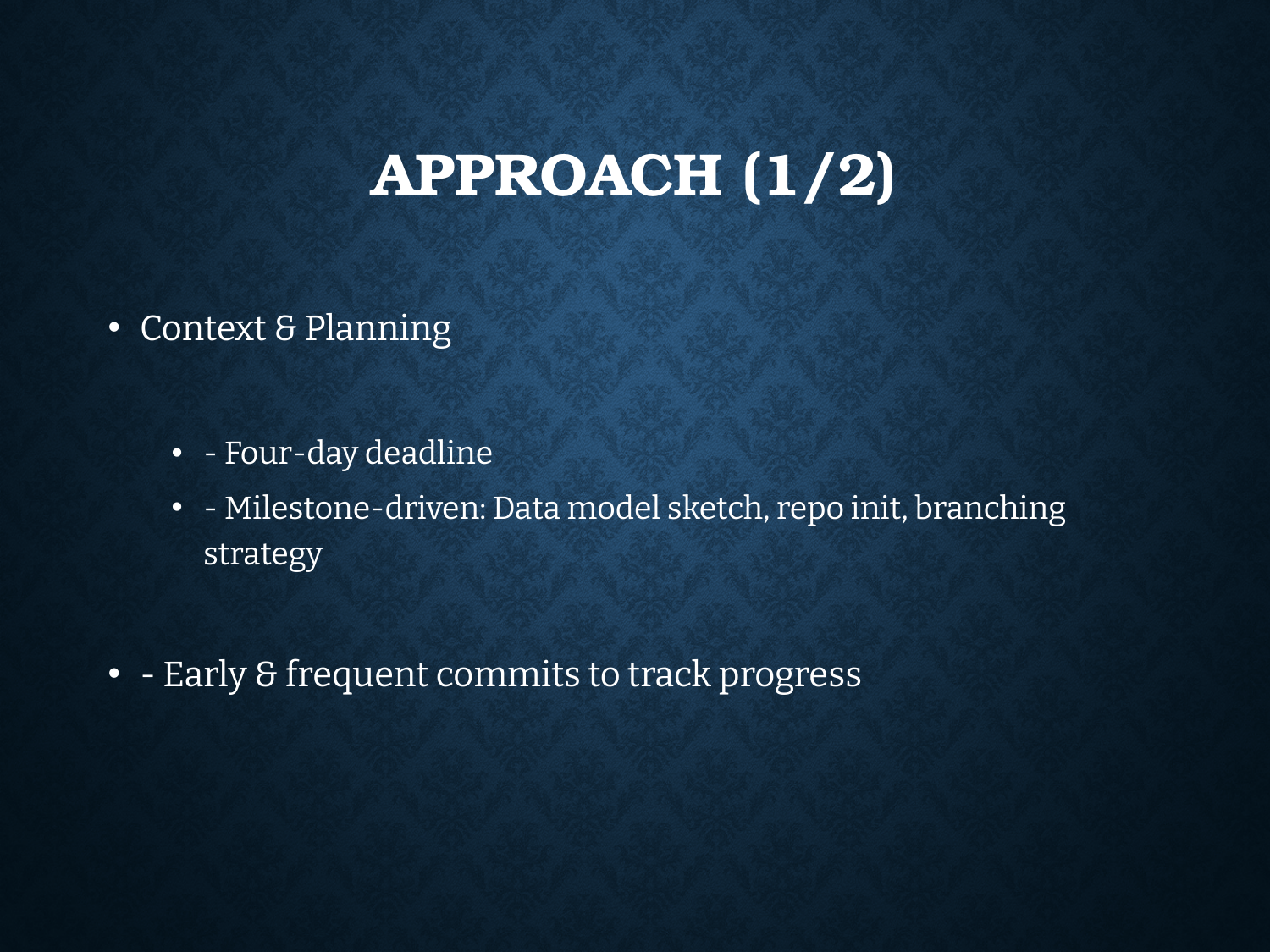

# Approach (1/2)
Context & Planning

- Four-day deadline
- Milestone-driven: Data model sketch, repo init, branching strategy

- Early & frequent commits to track progress